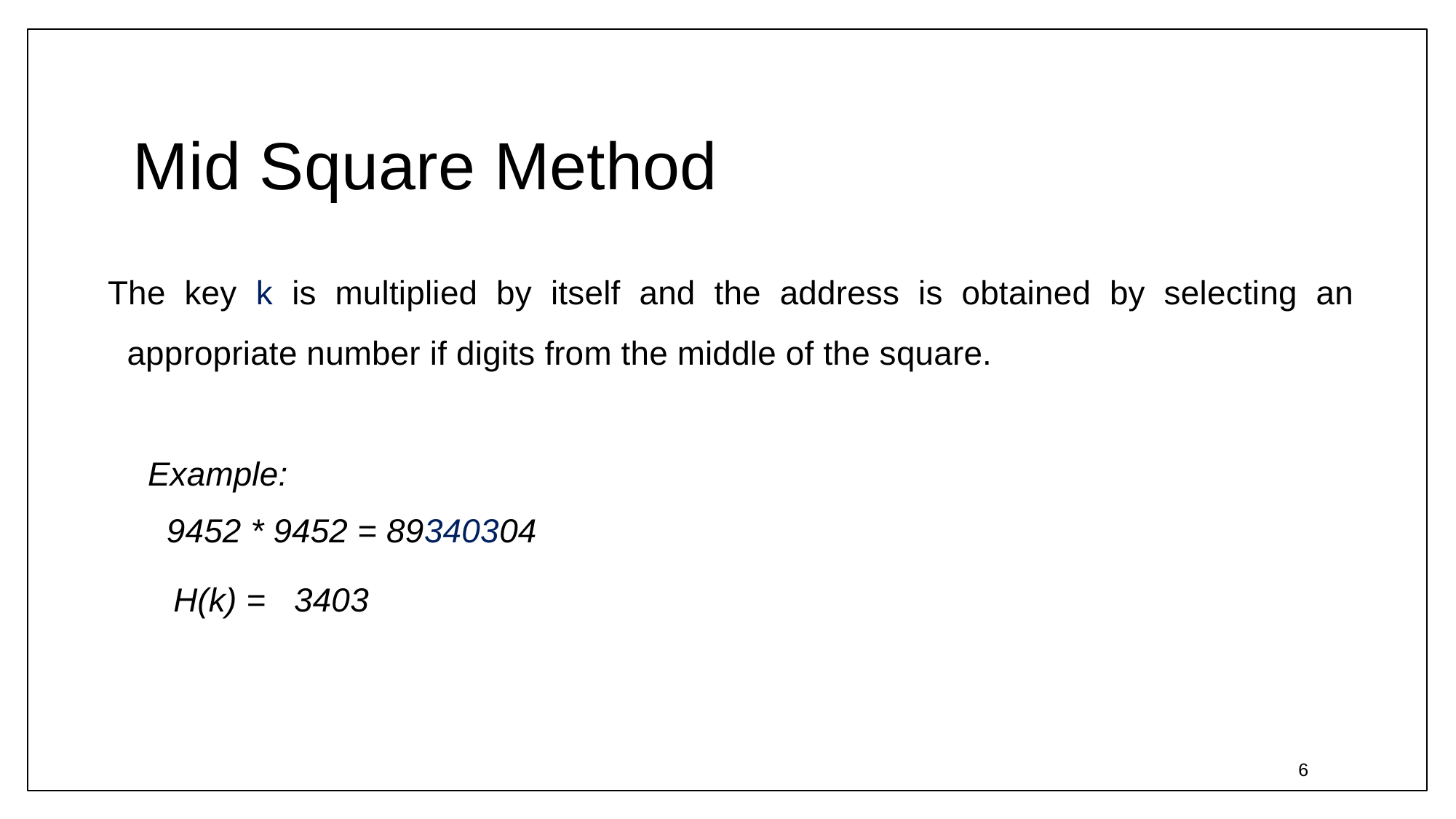

Mid Square Method
The  key  k  is  multiplied  by  itself  and  the  address  is  obtained  by  selecting  an
appropriate number if digits from the middle of the square.
Example:
9452 * 9452 = 89340304
H(k) =   3403
6